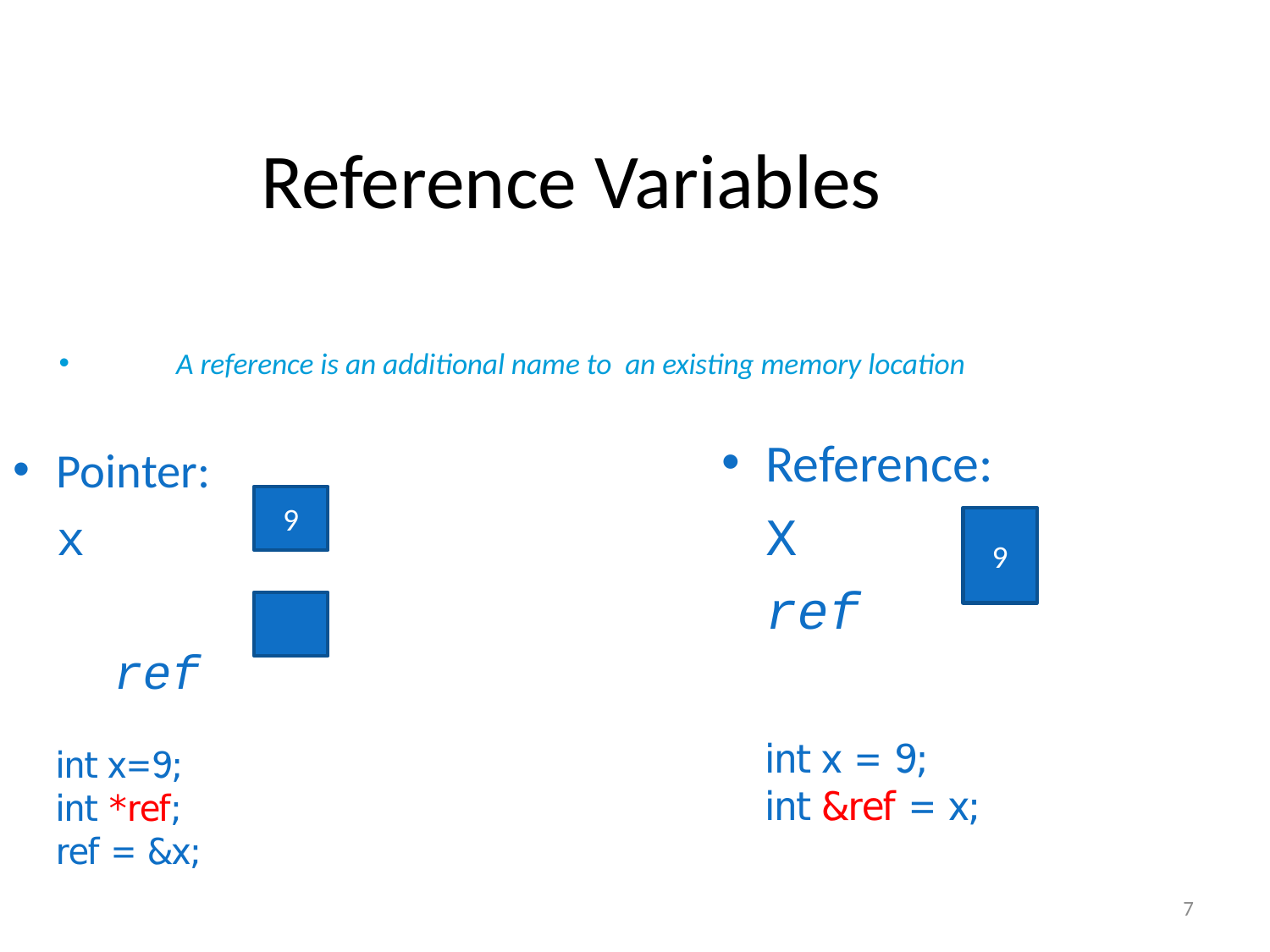

Reference Variables

A reference is an additional name to  an existing memory location

Reference:
		X
		ref

	int x = 9;
	int &ref = x;

Pointer:
		x

	  ref

	int x=9;
	int *ref;
	ref = &x;

9
9

7